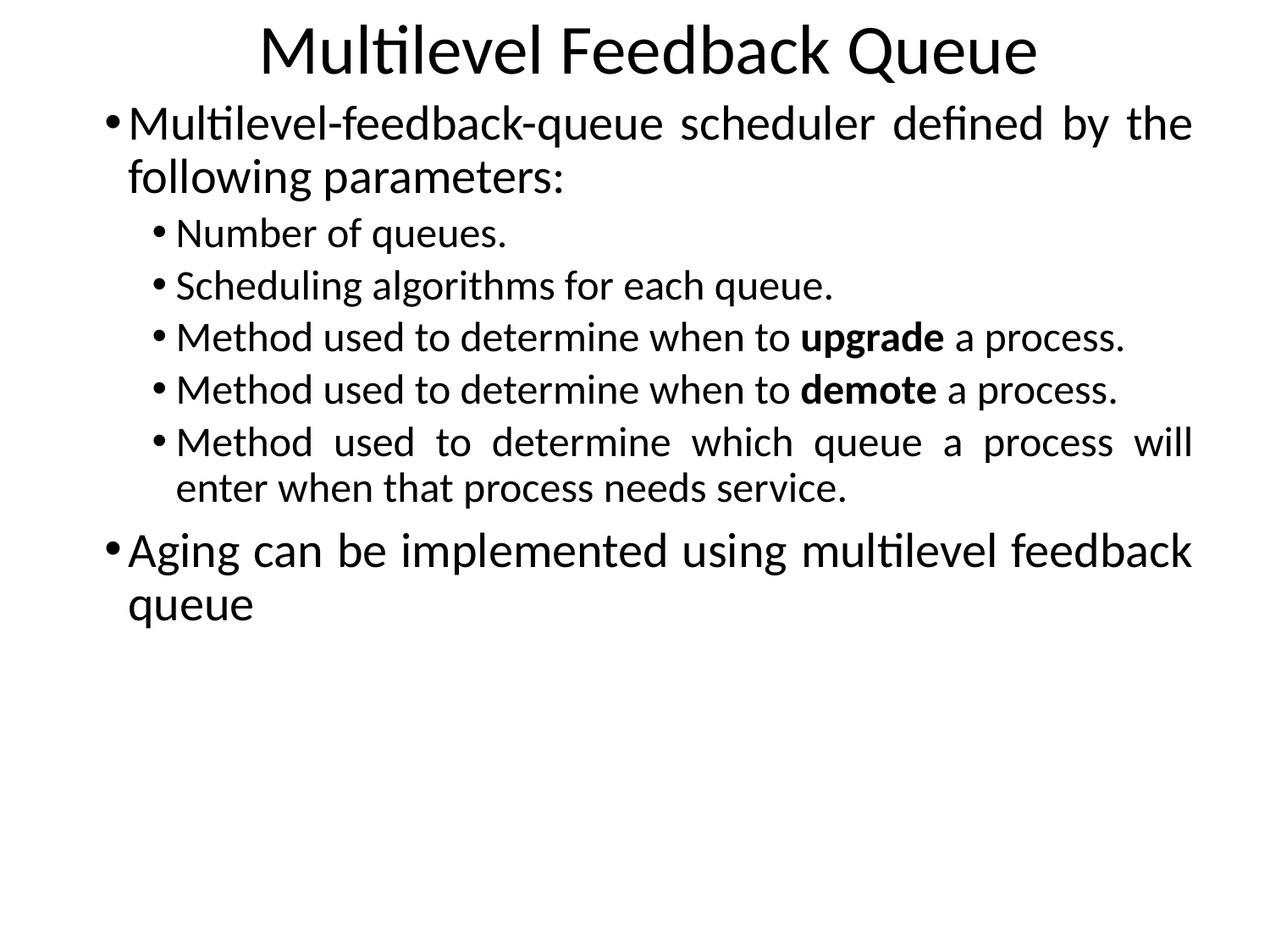

# Multilevel Feedback Queue
Multilevel-feedback-queue scheduler defined by the following parameters:
Number of queues.
Scheduling algorithms for each queue.
Method used to determine when to upgrade a process.
Method used to determine when to demote a process.
Method used to determine which queue a process will enter when that process needs service.
Aging can be implemented using multilevel feedback queue